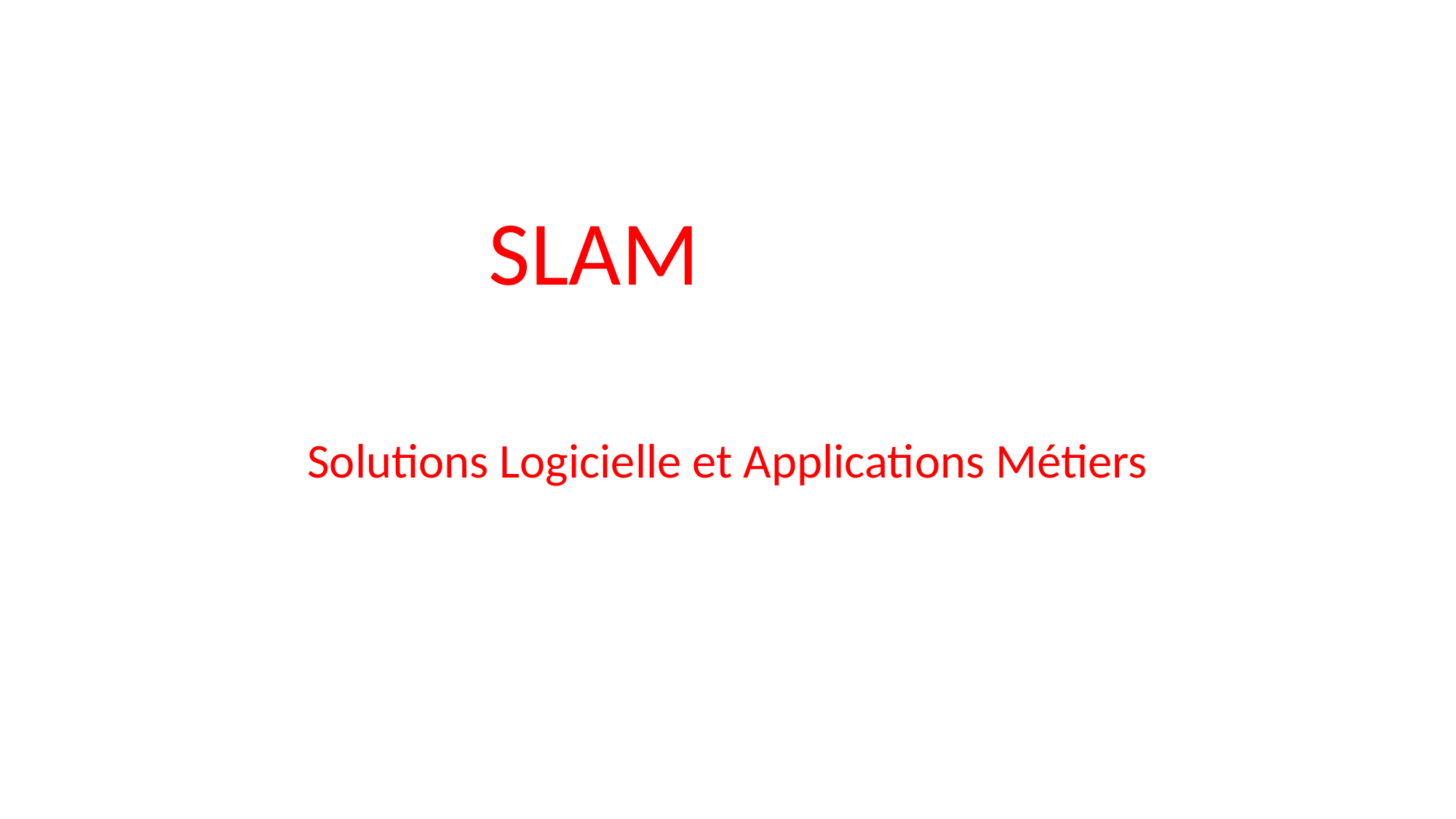

# SLAM
Solutions Logicielle et Applications Métiers